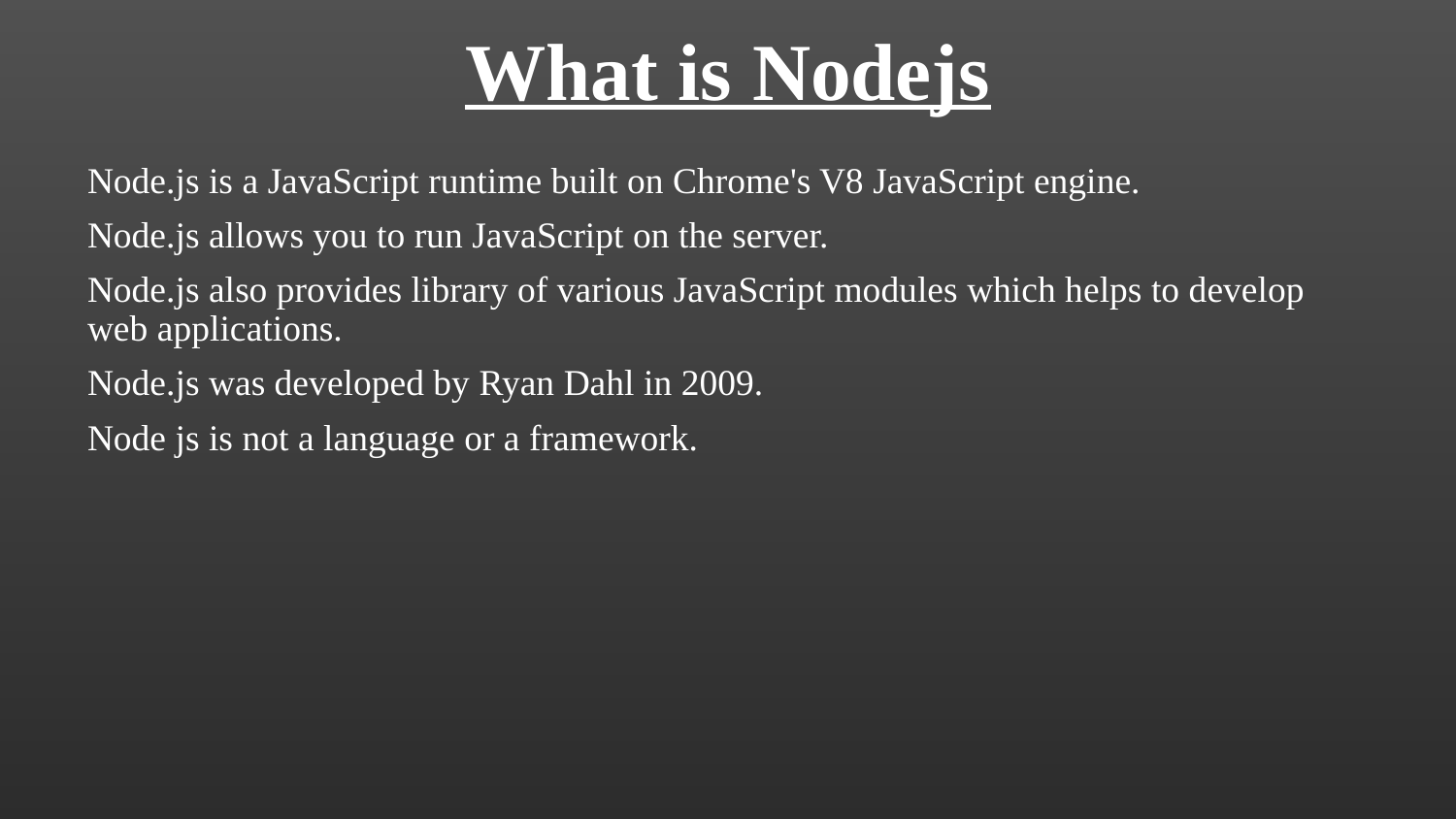

# What is Nodejs
Node.js is a JavaScript runtime built on Chrome's V8 JavaScript engine.
Node.js allows you to run JavaScript on the server.
Node.js also provides library of various JavaScript modules which helps to develop web applications.
Node.js was developed by Ryan Dahl in 2009.
Node js is not a language or a framework.